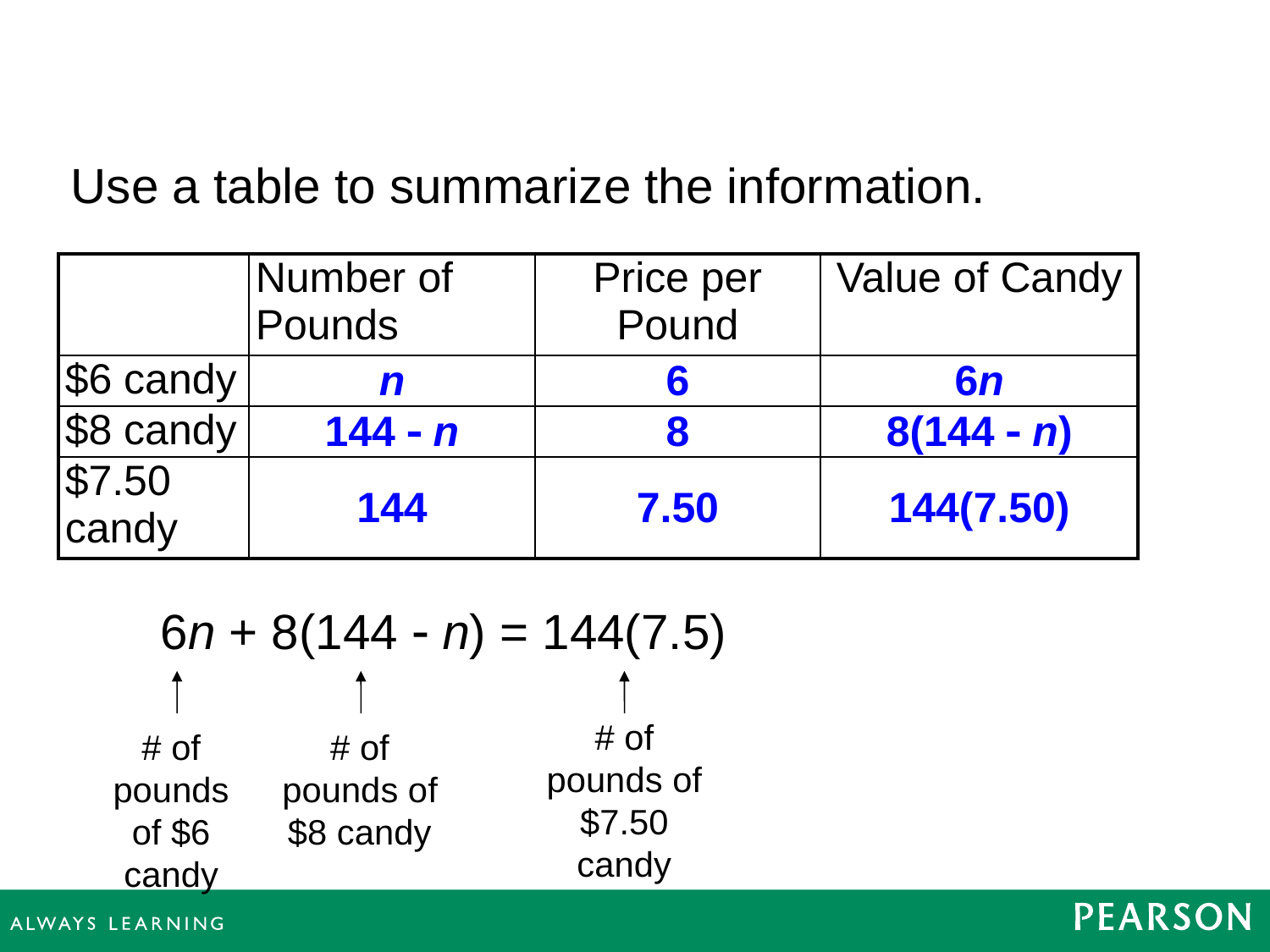

Use a table to summarize the information.
|  | Number of Pounds | Price per Pound | Value of Candy |
| --- | --- | --- | --- |
| $6 candy | n | 6 | 6n |
| $8 candy | 144 − n | 8 | 8(144 − n) |
| $7.50 candy | 144 | 7.50 | 144(7.50) |
6n + 8(144 − n) = 144(7.5)

# of pounds of $6 candy

# of pounds of $8 candy

# of pounds of $7.50 candy